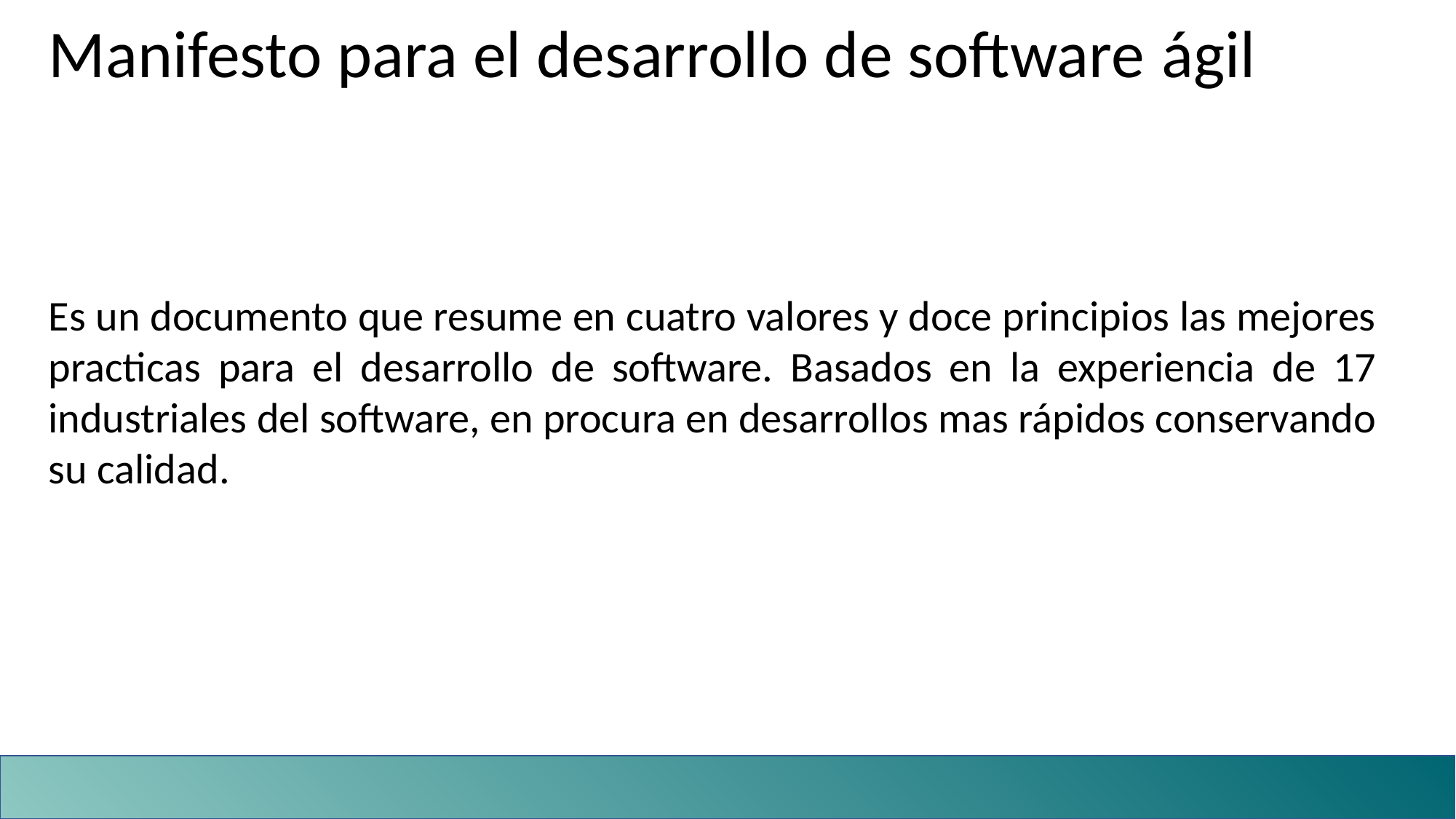

Manifesto para el desarrollo de software ágil
Es un documento que resume en cuatro valores y doce principios las mejores practicas para el desarrollo de software. Basados en la experiencia de 17 industriales del software, en procura en desarrollos mas rápidos conservando su calidad.